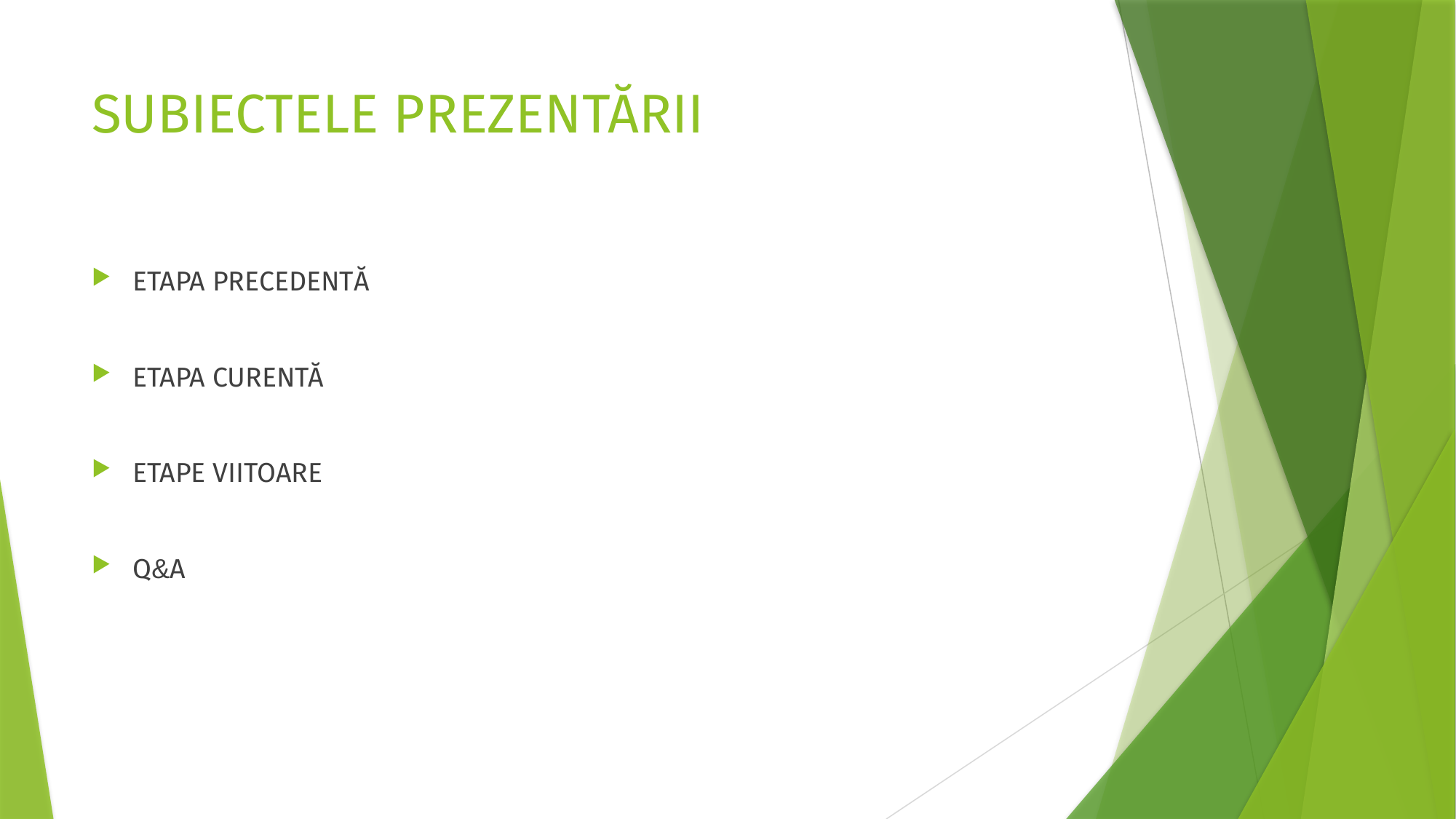

# SUBIECTELE PREZENTĂRII
ETAPA PRECEDENTĂ

ETAPA CURENTĂ

ETAPE VIITOARE

Q&A